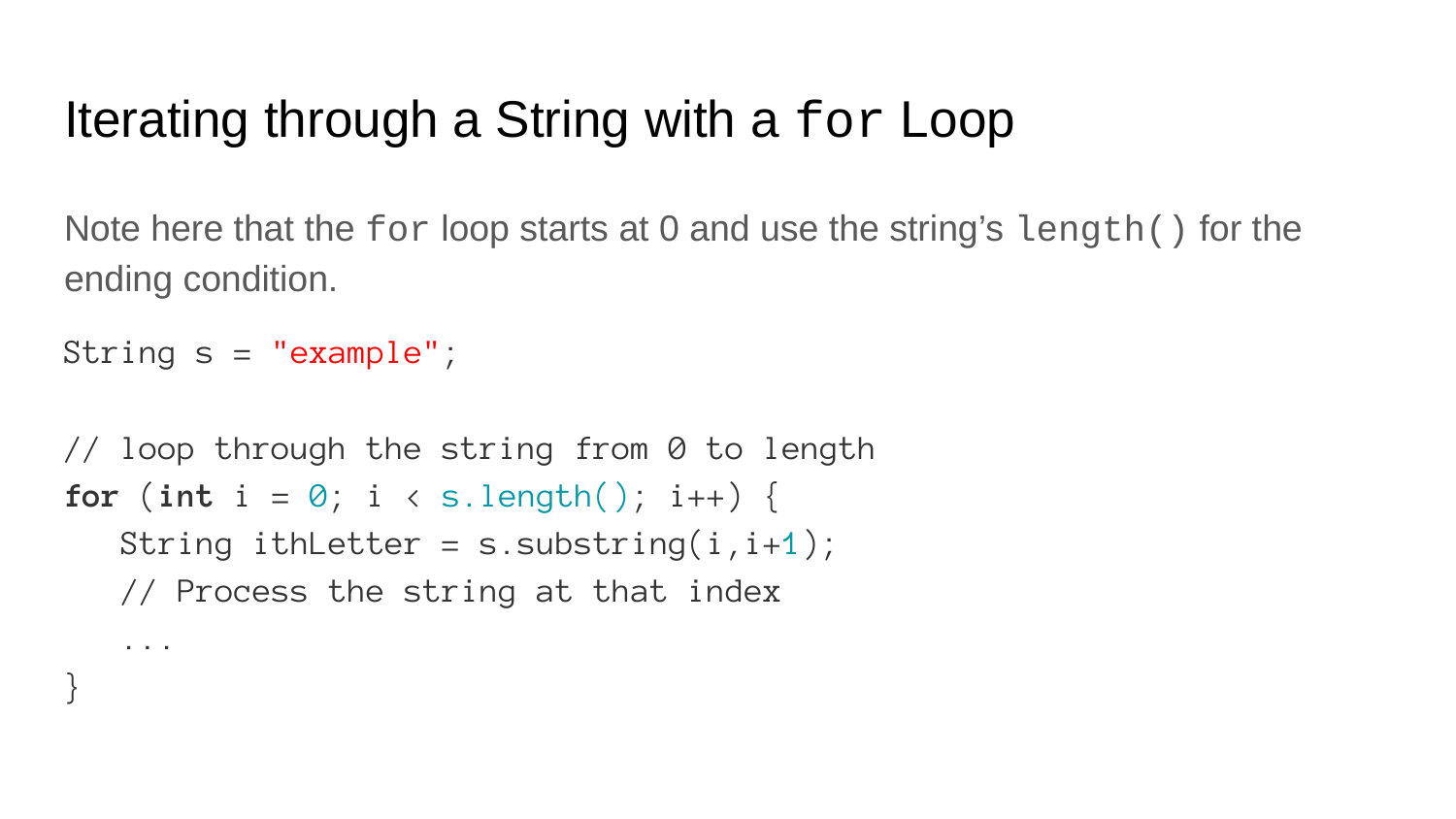

# Iterating through a String with a for Loop
Note here that the for loop starts at 0 and use the string’s length() for the ending condition.
String s = "example";

// loop through the string from 0 to length
for (int i = 0; i < s.length(); i++) {
   String ithLetter = s.substring(i,i+1);
   // Process the string at that index
   ...
}